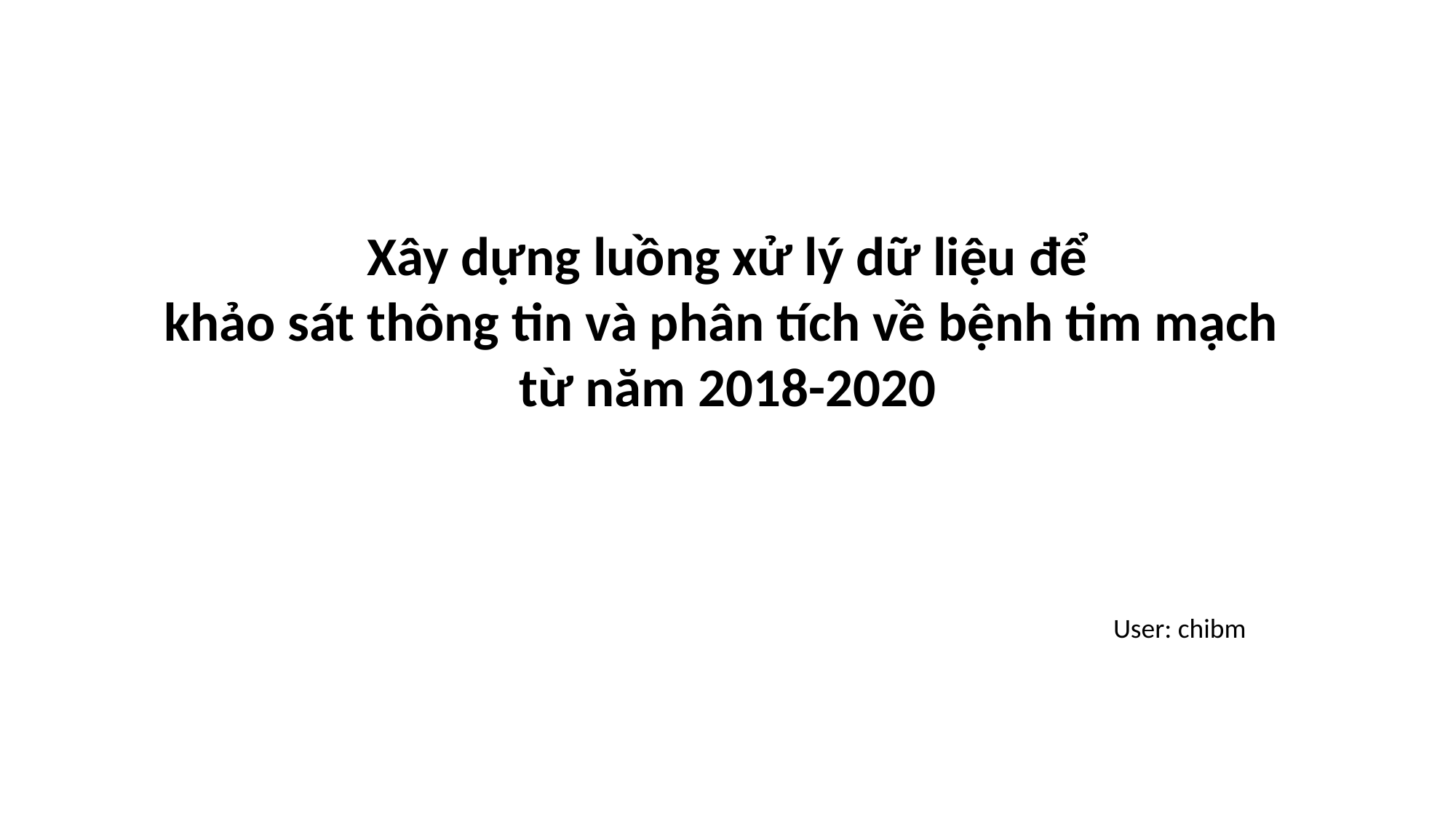

Xây dựng luồng xử lý dữ liệu để
khảo sát thông tin và phân tích về bệnh tim mạch
từ năm 2018-2020
User: chibm